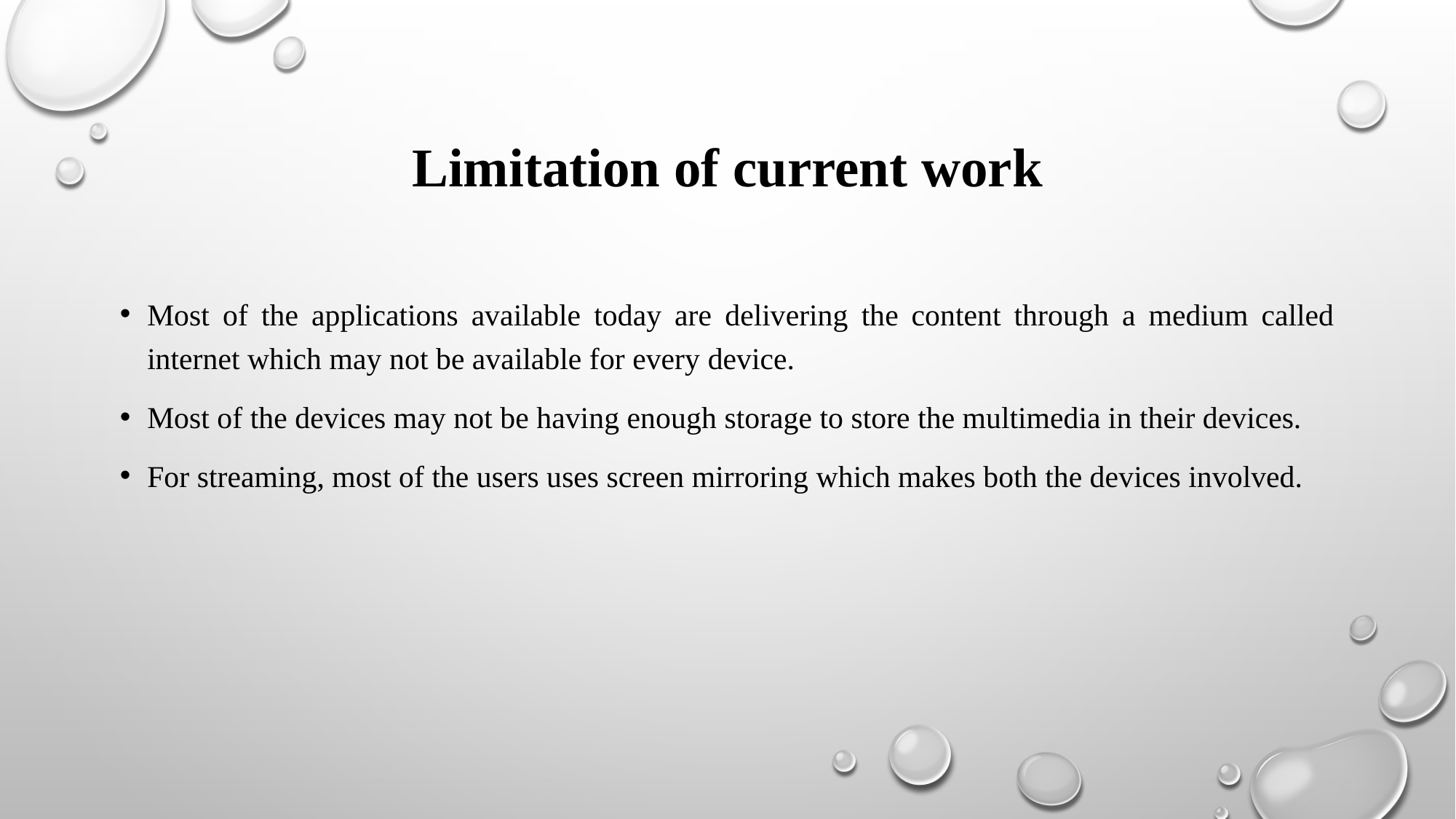

# Limitation of current work

Most of the applications available today are delivering the content through a medium called internet which may not be available for every device.
Most of the devices may not be having enough storage to store the multimedia in their devices.
For streaming, most of the users uses screen mirroring which makes both the devices involved.